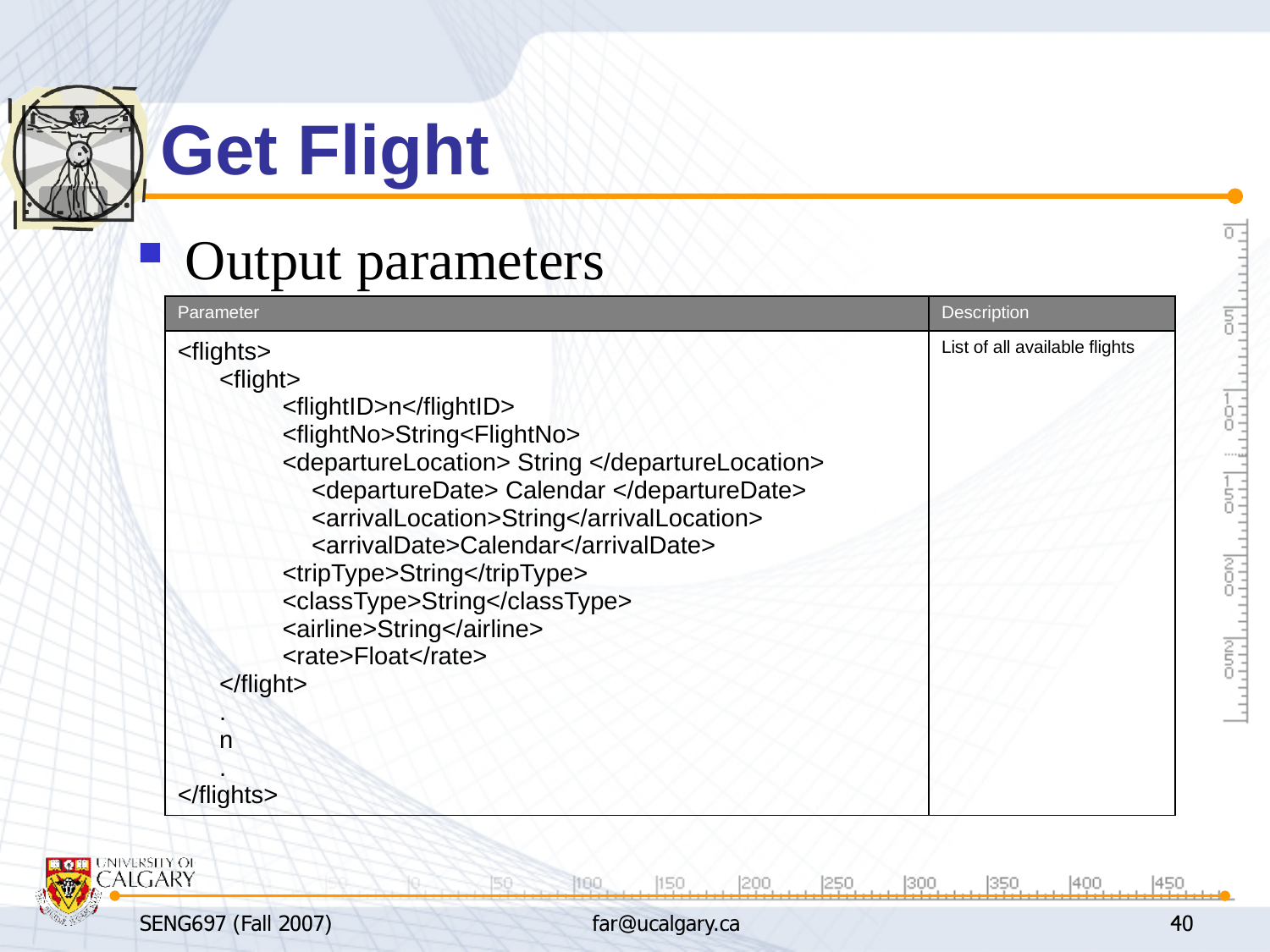

# Get Flight
Output parameters
| Parameter | Description |
| --- | --- |
| <flights> <flight> <flightID>n</flightID> <flightNo>String<FlightNo> <departureLocation> String </departureLocation> <departureDate> Calendar </departureDate> <arrivalLocation>String</arrivalLocation> <arrivalDate>Calendar</arrivalDate> <tripType>String</tripType> <classType>String</classType> <airline>String</airline> <rate>Float</rate> </flight> . n . </flights> | List of all available flights |
SENG697 (Fall 2007)
far@ucalgary.ca
40